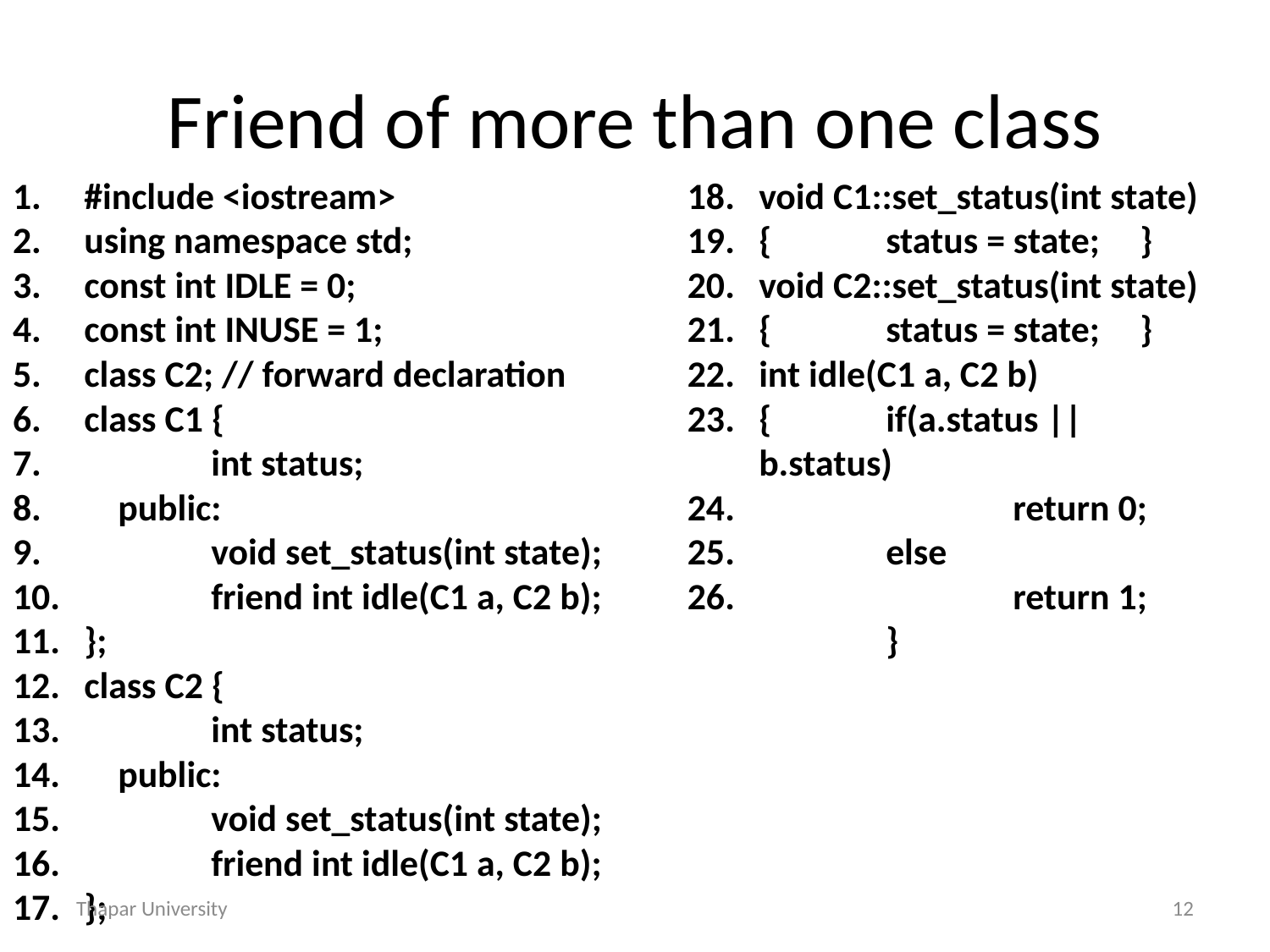

# Friend of more than one class
#include <iostream>
using namespace std;
const int IDLE = 0;
const int INUSE = 1;
class C2; // forward declaration
class C1 {
	int status;
    public:
	void set_status(int state);
	friend int idle(C1 a, C2 b);
};
class C2 {
	int status;
    public:
	void set_status(int state);
	friend int idle(C1 a, C2 b);
};
void C1::set_status(int state)
{	status = state;	}
void C2::set_status(int state)
{	status = state;	}
int idle(C1 a, C2 b)
{	if(a.status || b.status)
 		return 0;
	else
 		return 1;	}
Thapar University
12